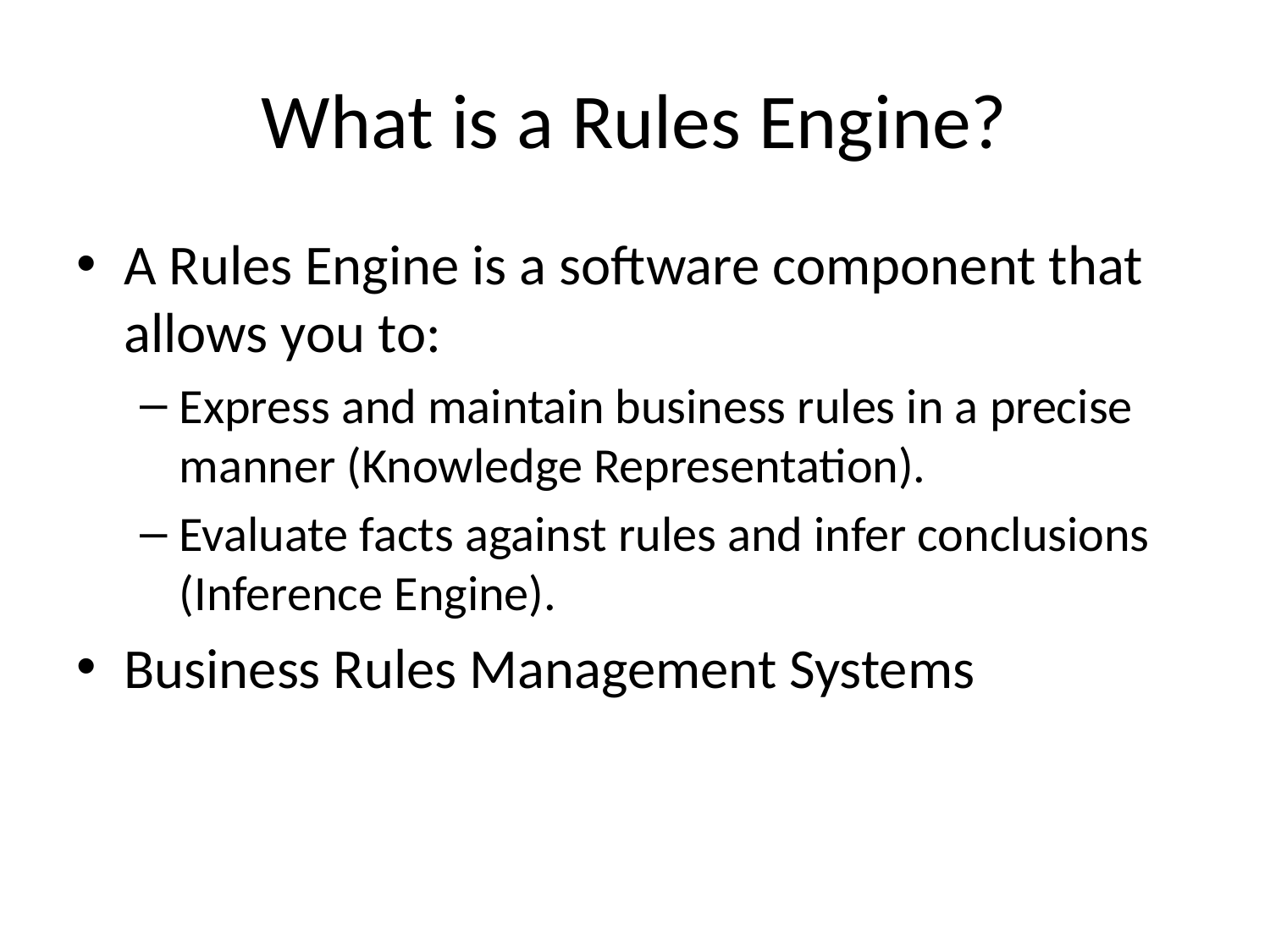

# What is a Rules Engine?
A Rules Engine is a software component that allows you to:
Express and maintain business rules in a precise manner (Knowledge Representation).
Evaluate facts against rules and infer conclusions (Inference Engine).
Business Rules Management Systems